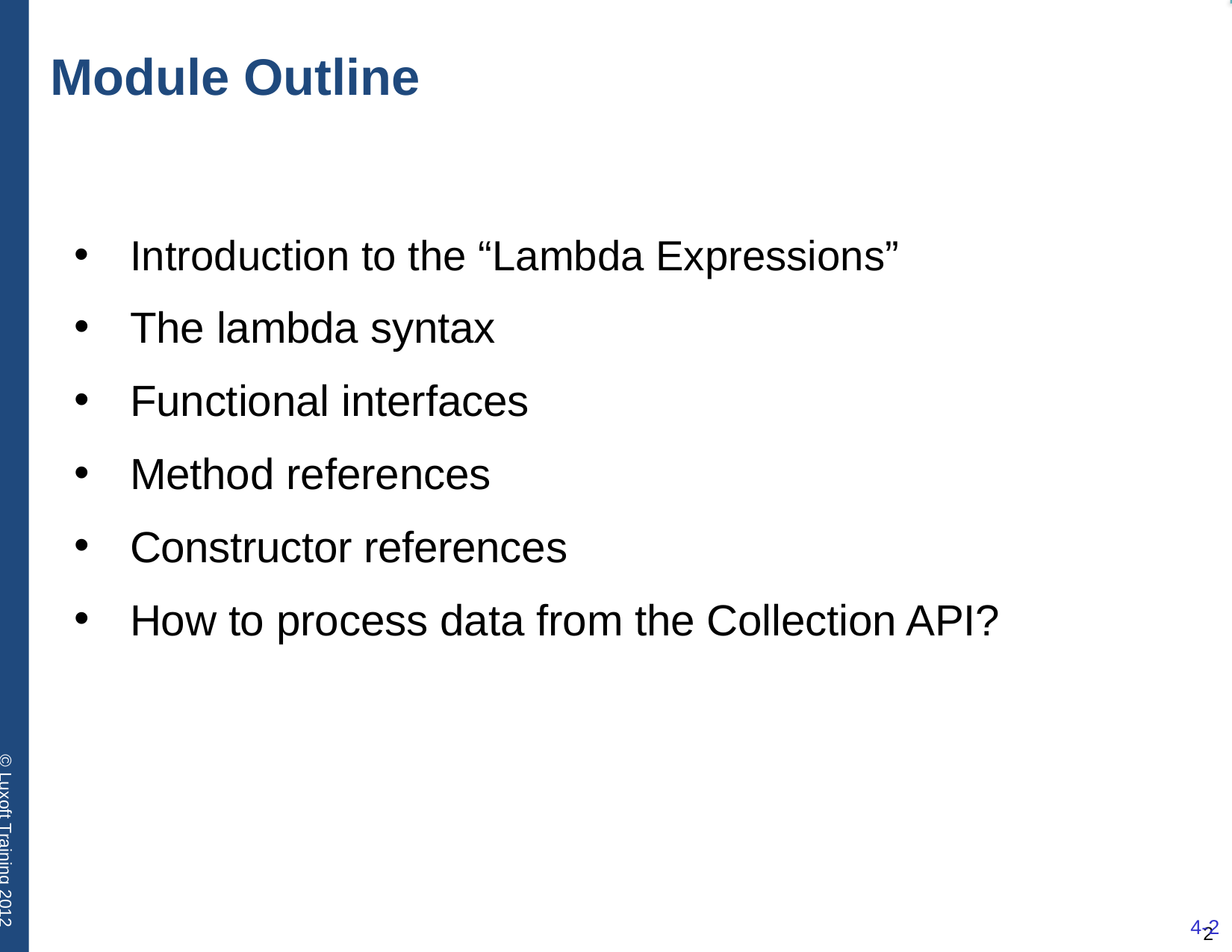

# Module Outline

Introduction to the “Lambda Expressions”
The lambda syntax
Functional interfaces
Method references
Constructor references
How to process data from the Collection API?

4-2